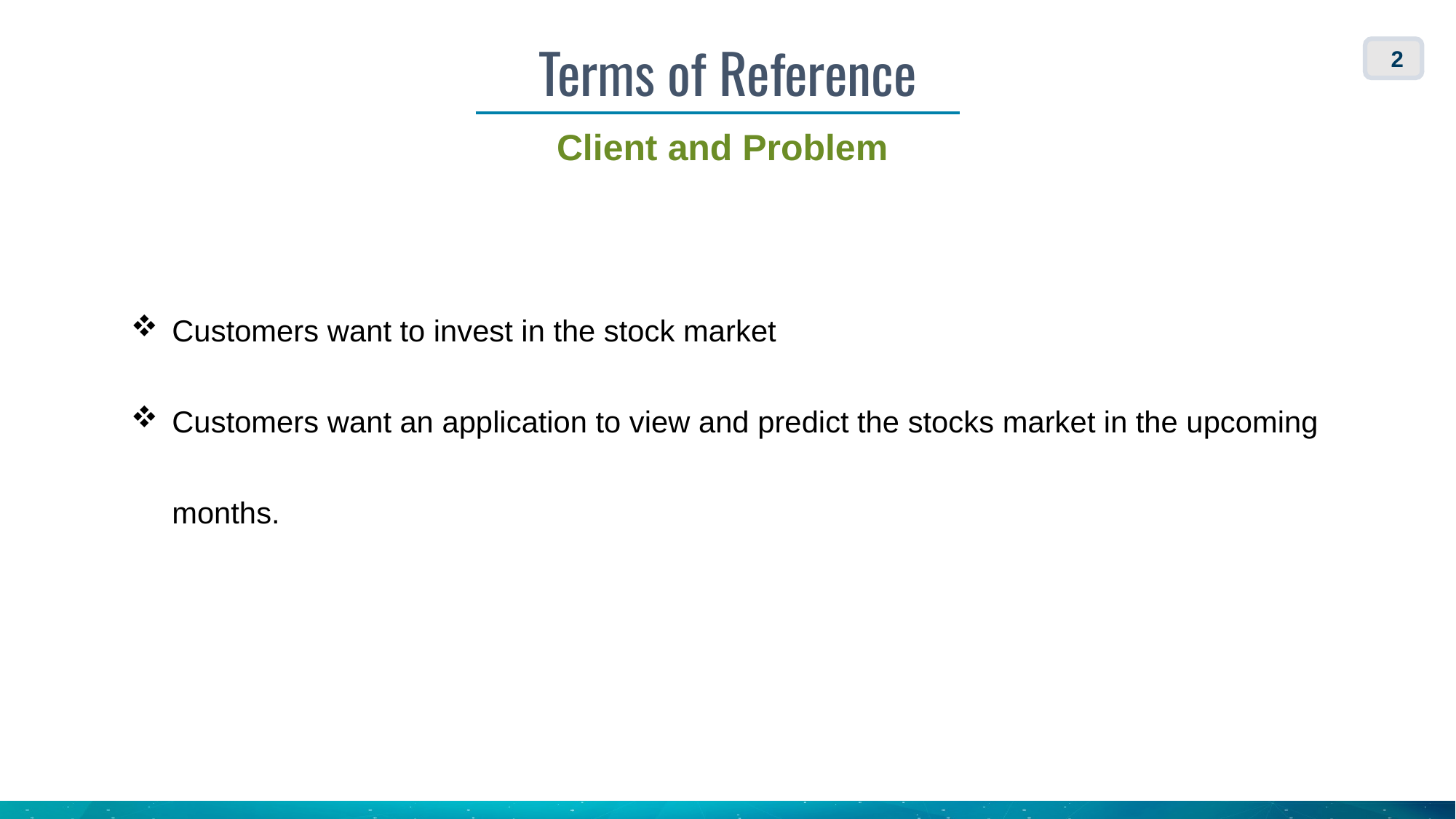

2

Terms of Reference
Client and Problem
Customers want to invest in the stock market
Customers want an application to view and predict the stocks market in the upcoming months.